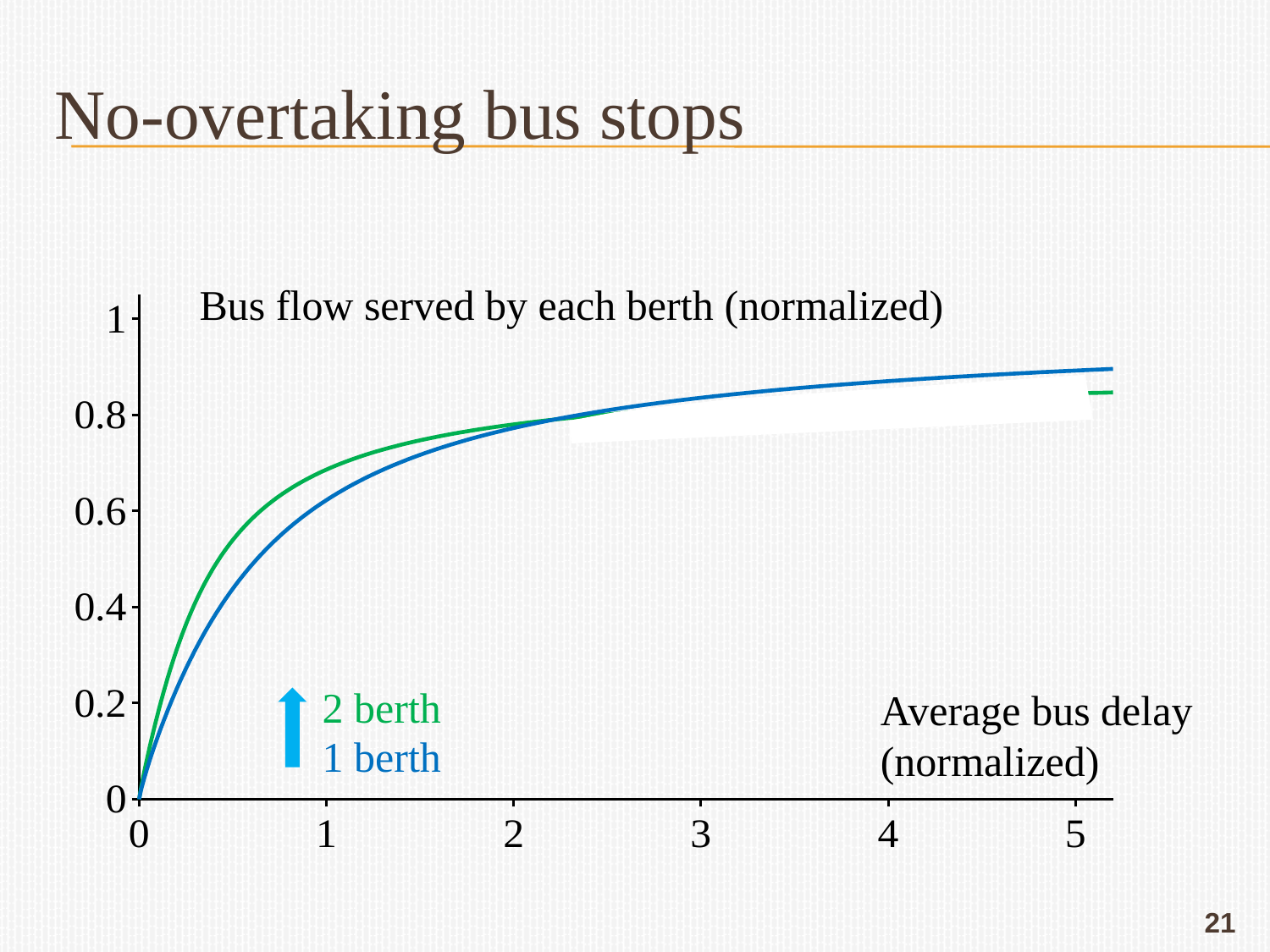

# No-overtaking bus stops

Bus flow served by each berth (normalized)

### Chart

| Category |  |  |
|---|---|---|
2 berth
Average bus delay (normalized)

1 berth
21